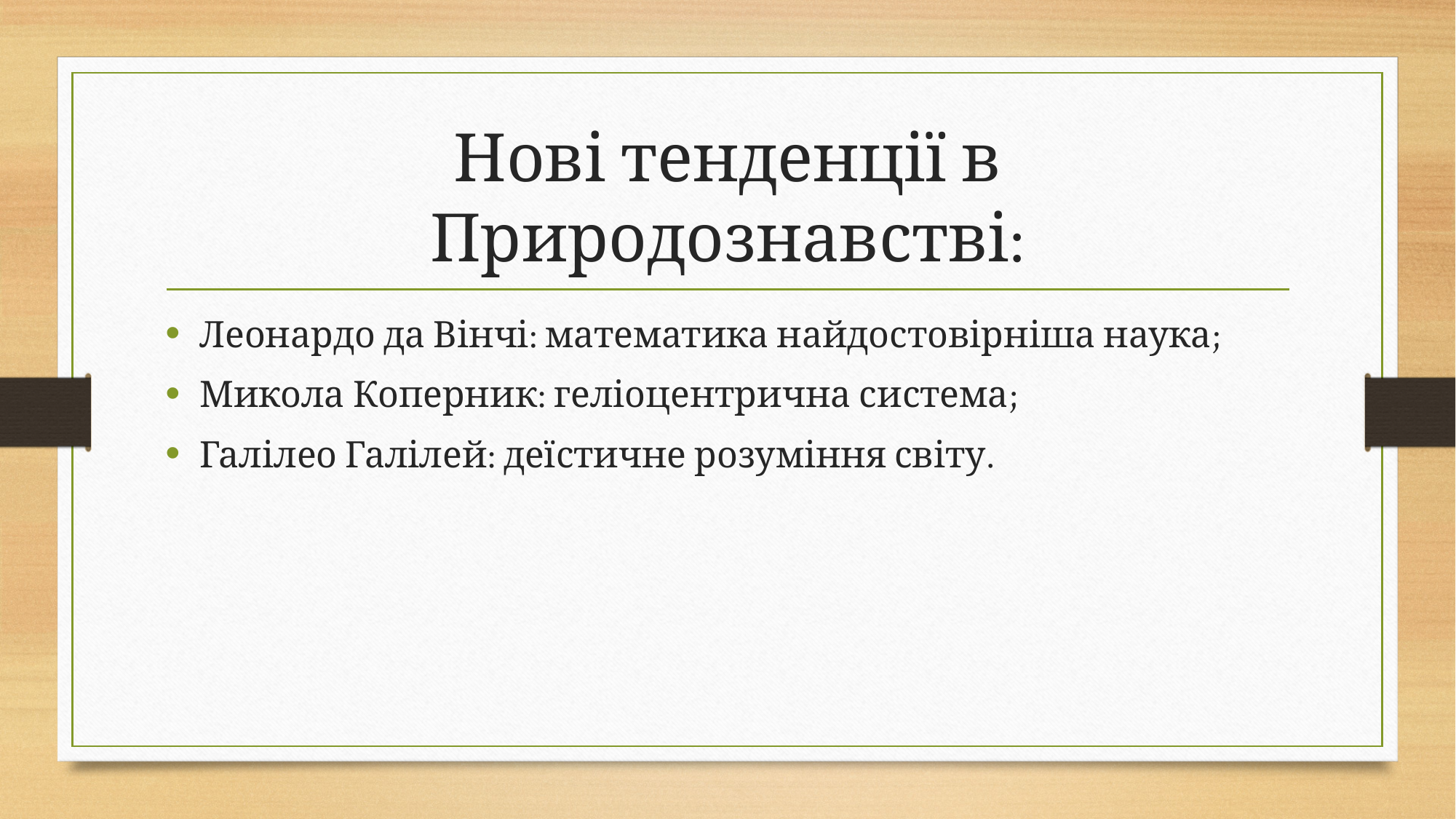

# Нові тенденції в Природознавстві:
Леонардо да Вінчі: математика найдостовірніша наука;
Микола Коперник: геліоцентрична система;
Галілео Галілей: деїстичне розуміння світу.